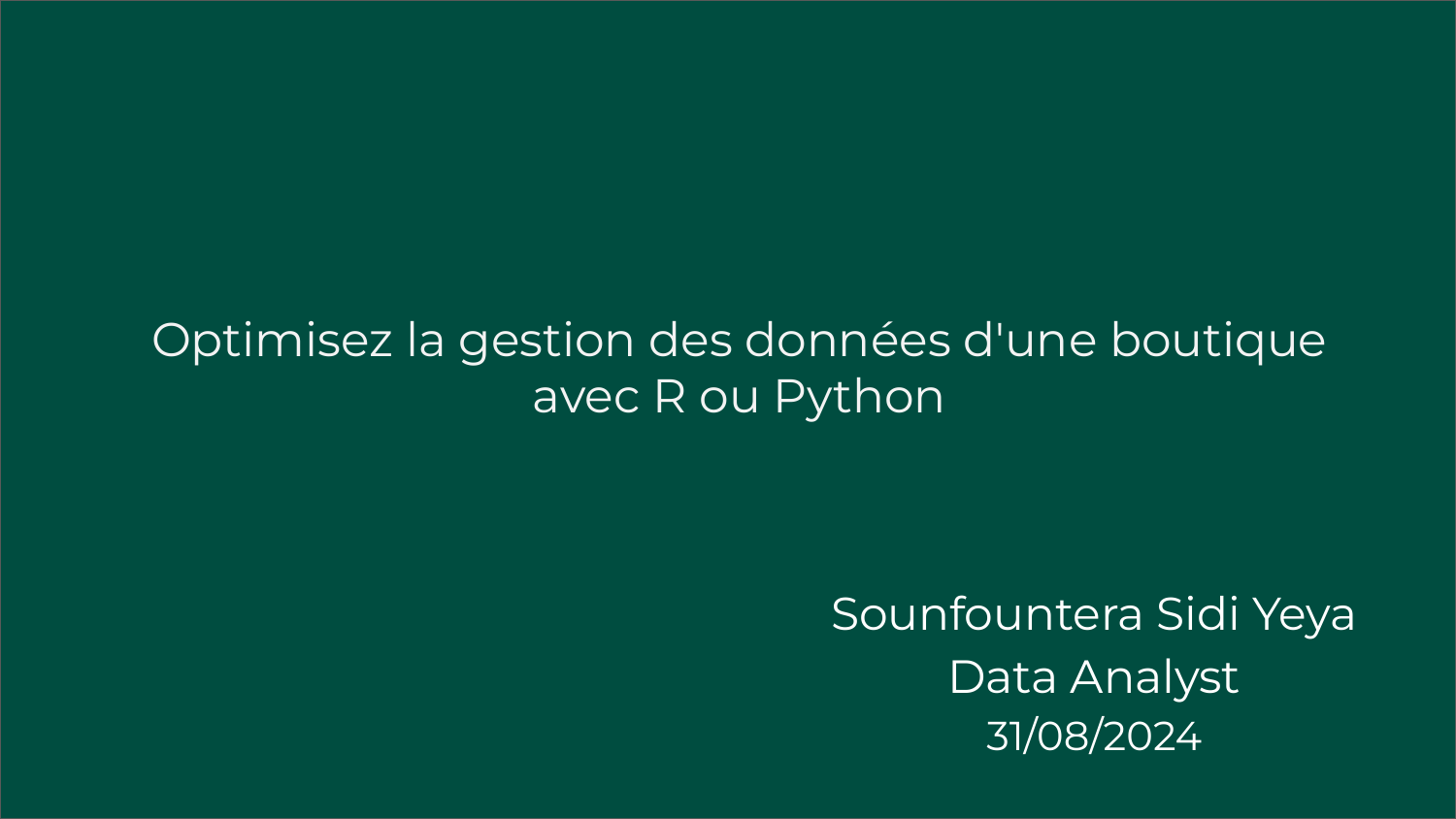

Optimisez la gestion des données d'une boutique avec R ou Python
Sounfountera Sidi Yeya
Data Analyst
31/08/2024